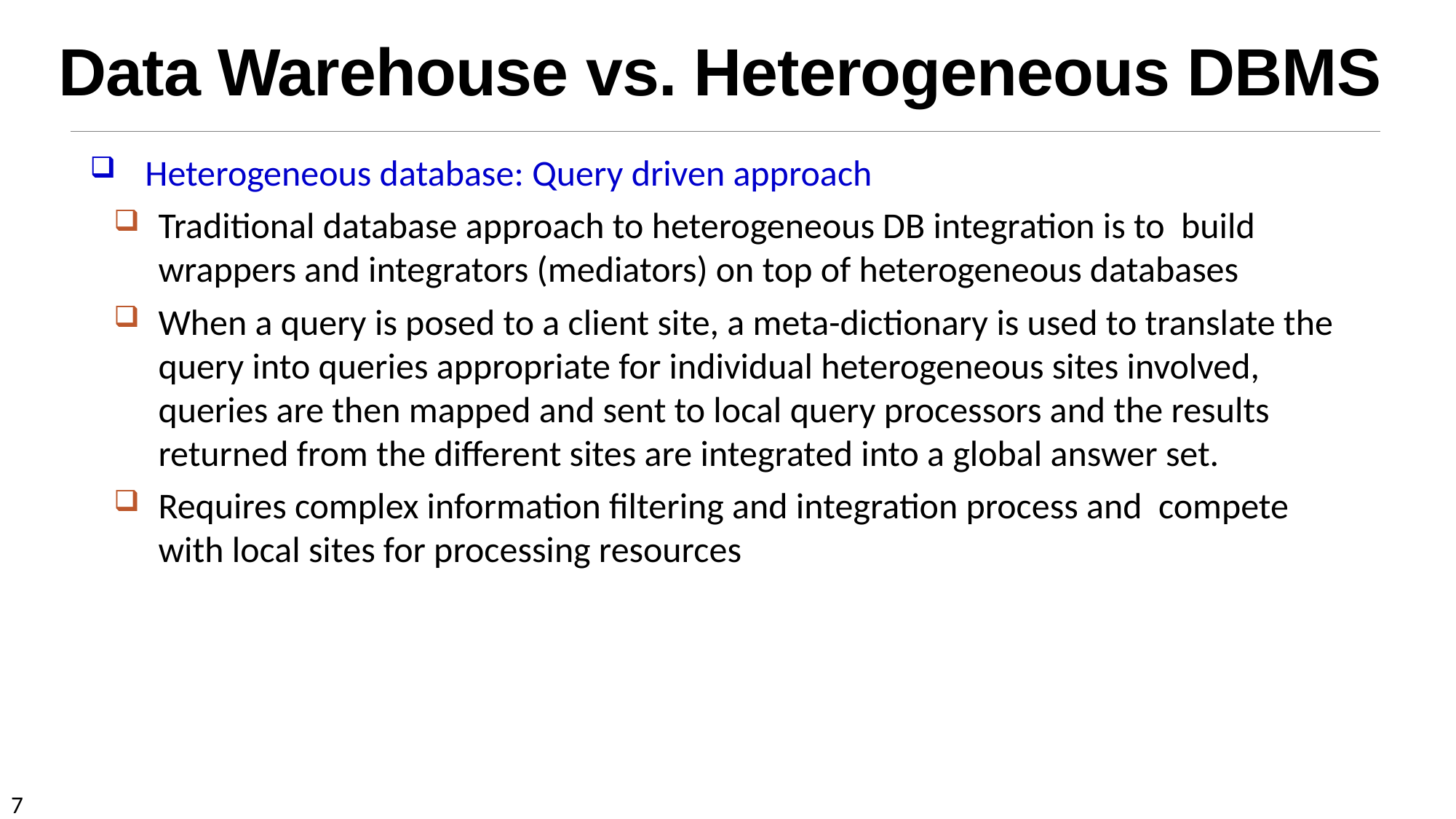

# Data Warehouse vs. Heterogeneous DBMS
Heterogeneous database: Query driven approach
Traditional database approach to heterogeneous DB integration is to  build wrappers and integrators (mediators) on top of heterogeneous databases
When a query is posed to a client site, a meta-dictionary is used to translate the query into queries appropriate for individual heterogeneous sites involved, queries are then mapped and sent to local query processors and the results returned from the different sites are integrated into a global answer set.
Requires complex information filtering and integration process and  compete with local sites for processing resources